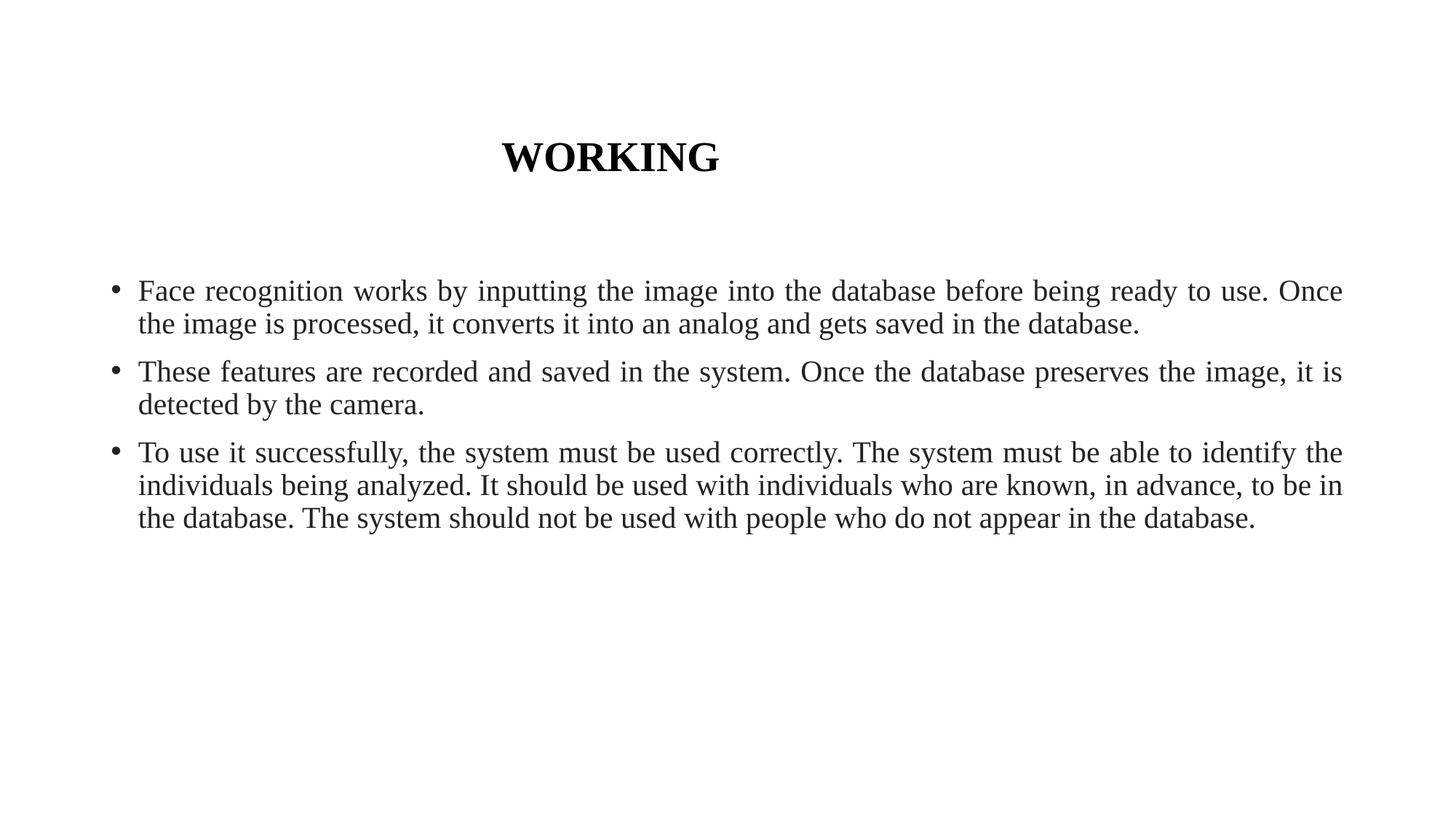

# WORKING

Face recognition works by inputting the image into the database before being ready to use. Once the image is processed, it converts it into an analog and gets saved in the database.
These features are recorded and saved in the system. Once the database preserves the image, it is detected by the camera.
To use it successfully, the system must be used correctly. The system must be able to identify the individuals being analyzed. It should be used with individuals who are known, in advance, to be in the database. The system should not be used with people who do not appear in the database.